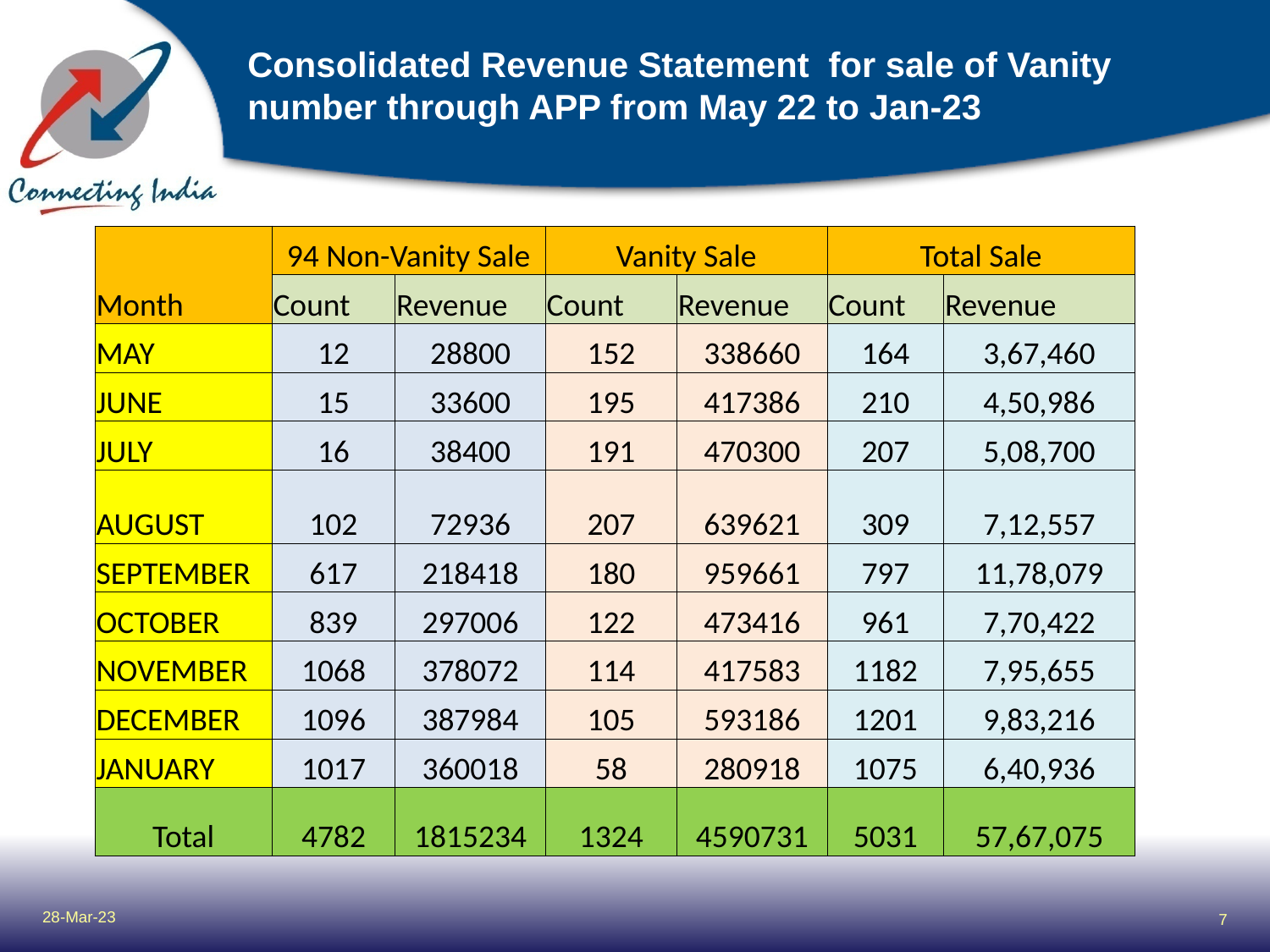

Consolidated Revenue Statement  for sale of Vanity number through APP from May 22 to Jan-23
| Month | 94 Non-Vanity Sale |  | Vanity Sale |  | Total Sale |  |
| --- | --- | --- | --- | --- | --- | --- |
|  | Count | Revenue | Count | Revenue | Count | Revenue |
| MAY | 12 | 28800 | 152 | 338660 | 164 | 3,67,460 |
| JUNE | 15 | 33600 | 195 | 417386 | 210 | 4,50,986 |
| JULY | 16 | 38400 | 191 | 470300 | 207 | 5,08,700 |
| AUGUST | 102 | 72936 | 207 | 639621 | 309 | 7,12,557 |
| SEPTEMBER | 617 | 218418 | 180 | 959661 | 797 | 11,78,079 |
| OCTOBER | 839 | 297006 | 122 | 473416 | 961 | 7,70,422 |
| NOVEMBER | 1068 | 378072 | 114 | 417583 | 1182 | 7,95,655 |
| DECEMBER | 1096 | 387984 | 105 | 593186 | 1201 | 9,83,216 |
| JANUARY | 1017 | 360018 | 58 | 280918 | 1075 | 6,40,936 |
| Total | 4782 | 1815234 | 1324 | 4590731 | 5031 | 57,67,075 |